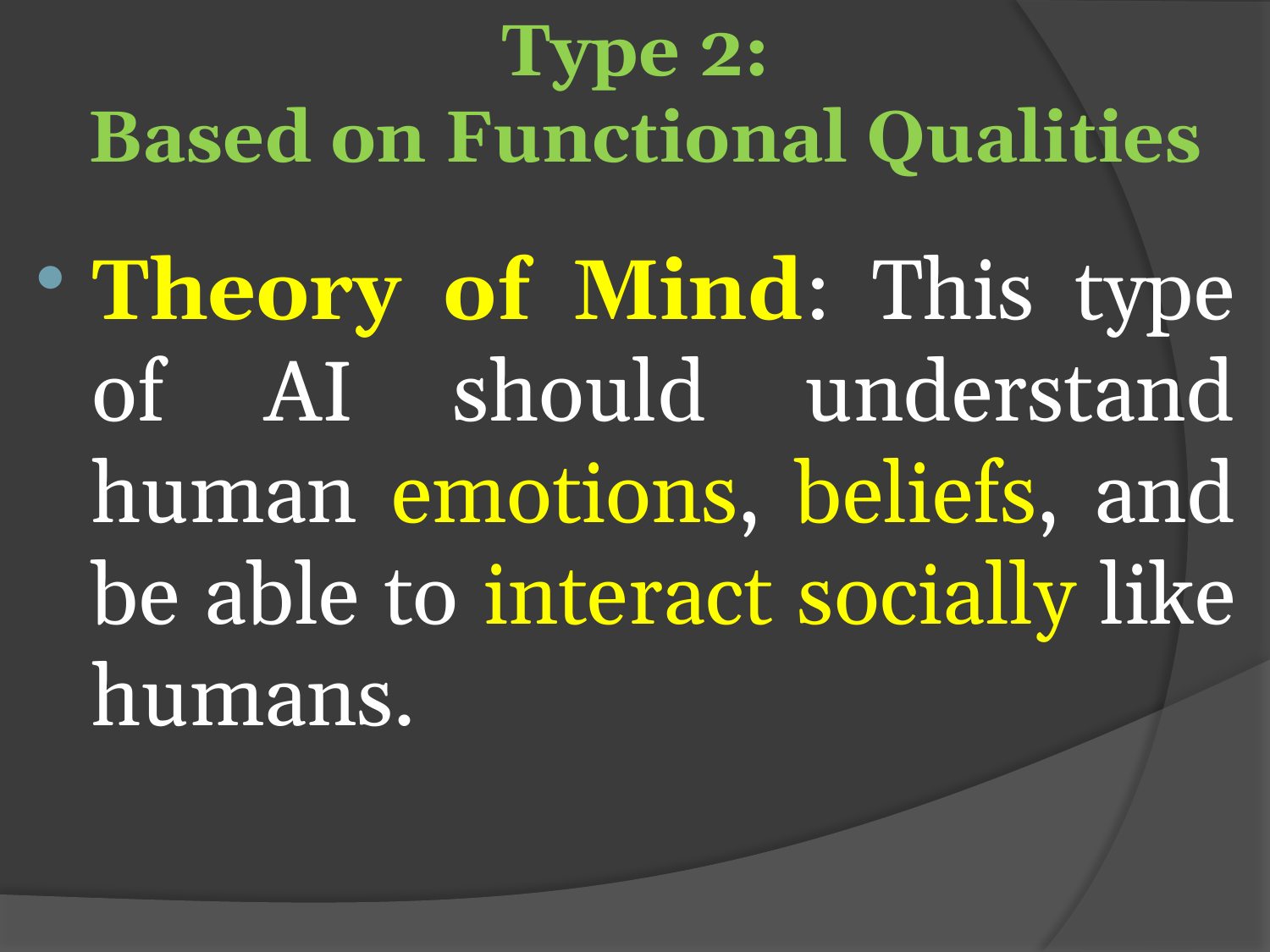

# Type 2: Based on Functional Qualities
Theory of Mind: This type of AI should understand human emotions, beliefs, and be able to interact socially like humans.